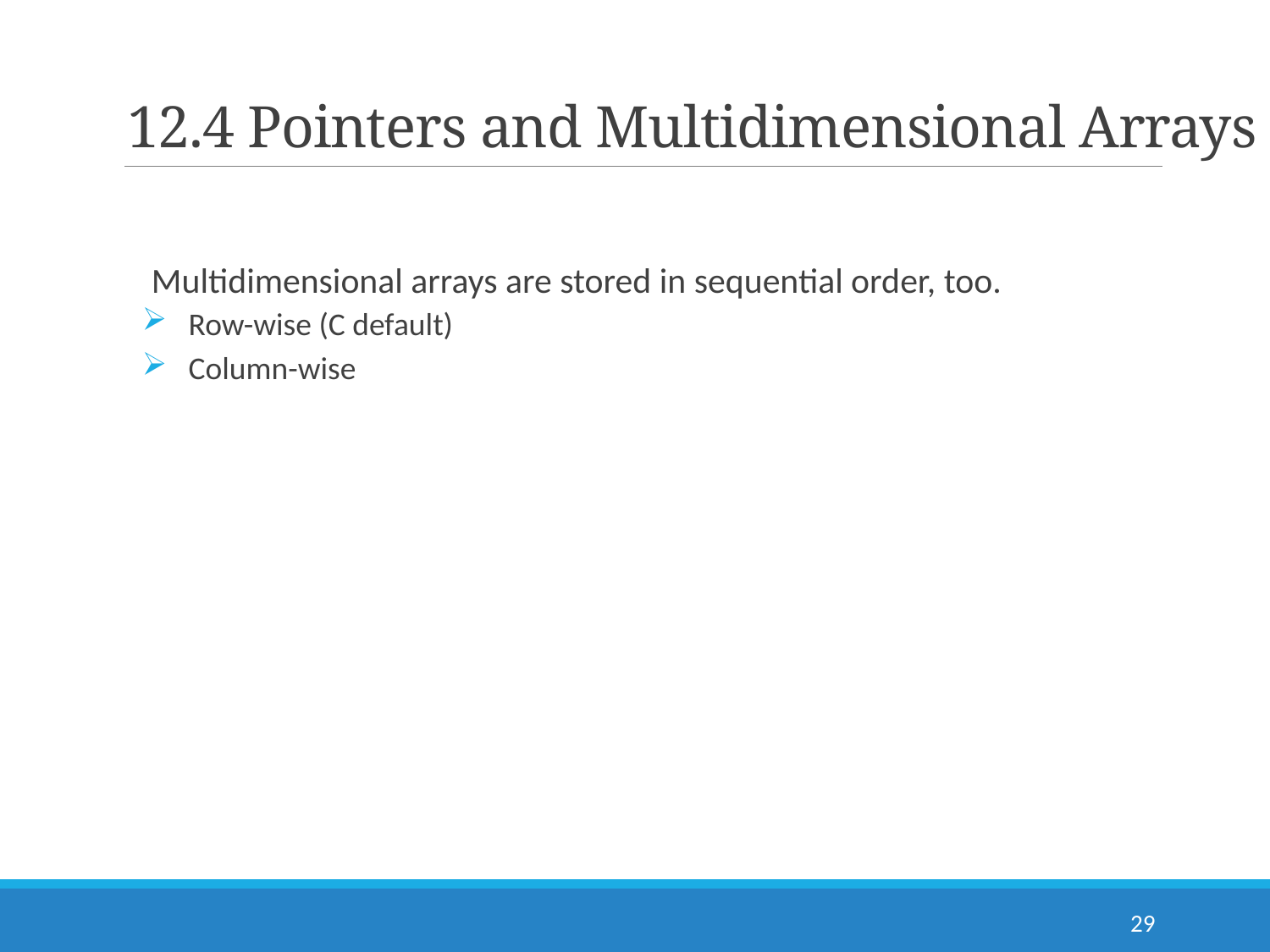

# 12.4 Pointers and Multidimensional Arrays
Multidimensional arrays are stored in sequential order, too.
Row-wise (C default)
Column-wise
29